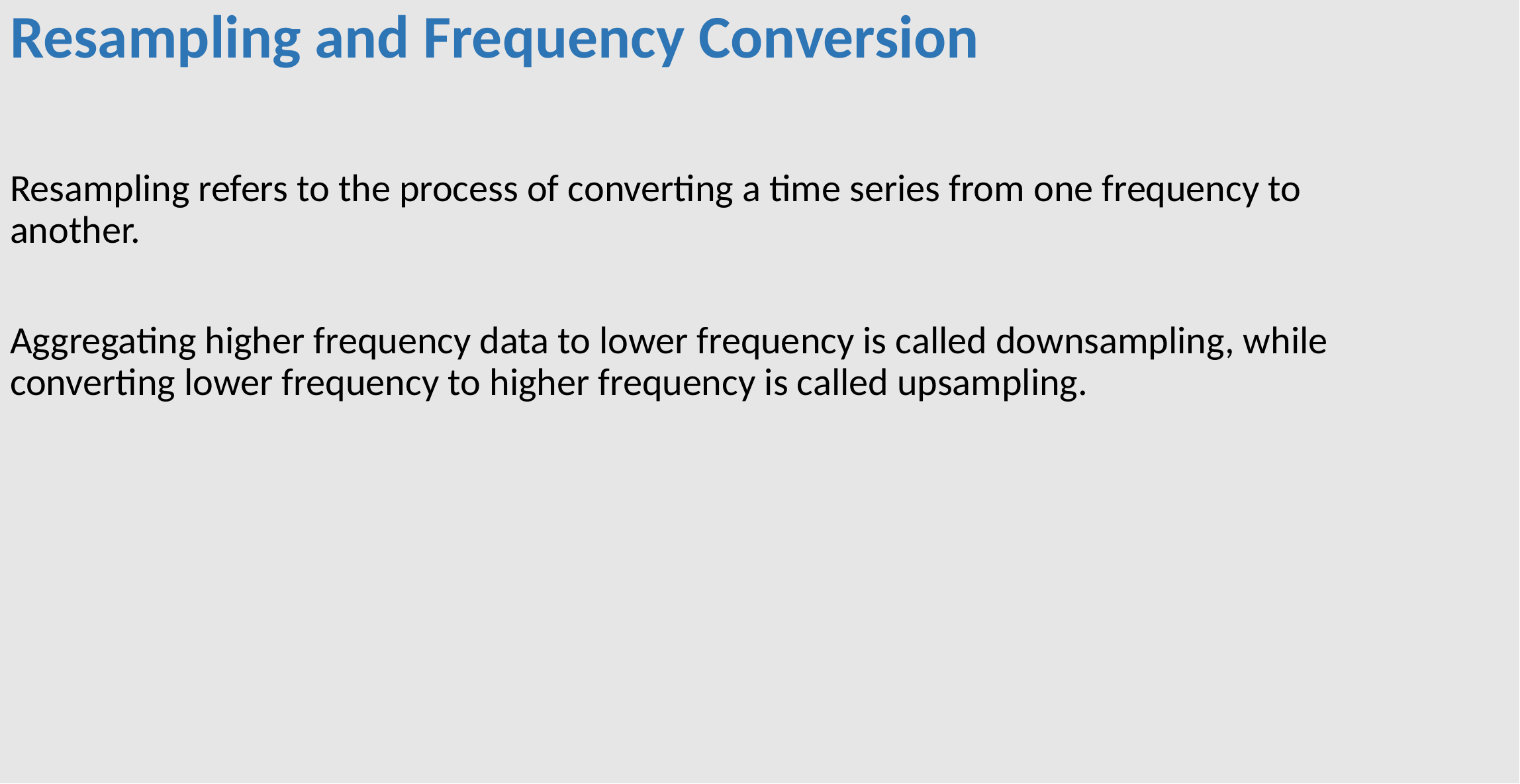

# Resampling and Frequency Conversion

Resampling refers to the process of converting a time series from one frequency to another.

Aggregating higher frequency data to lower frequency is called downsampling, while converting lower frequency to higher frequency is called upsampling.